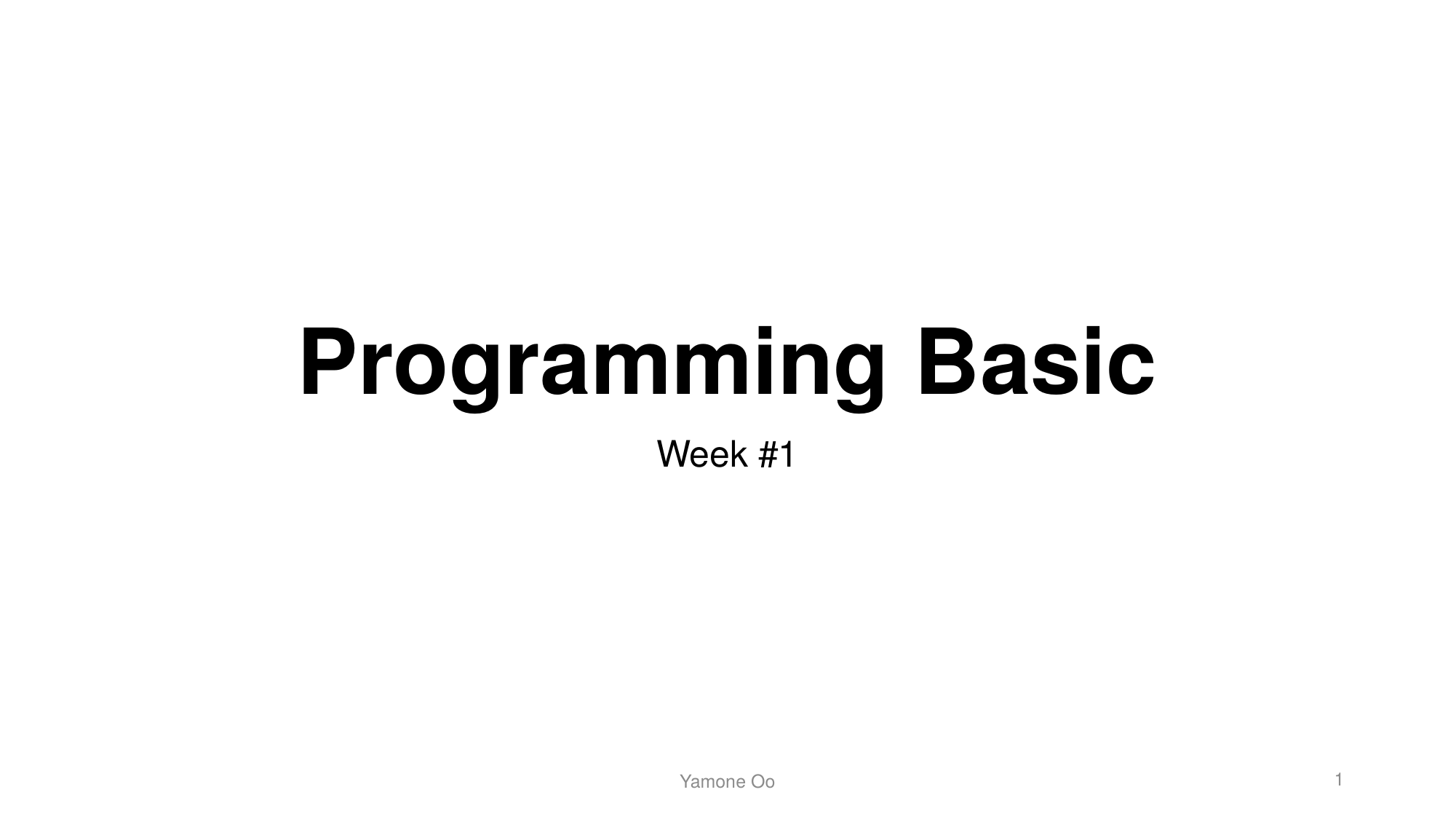

# Programming Basic
Week #1
Yamone Oo
1